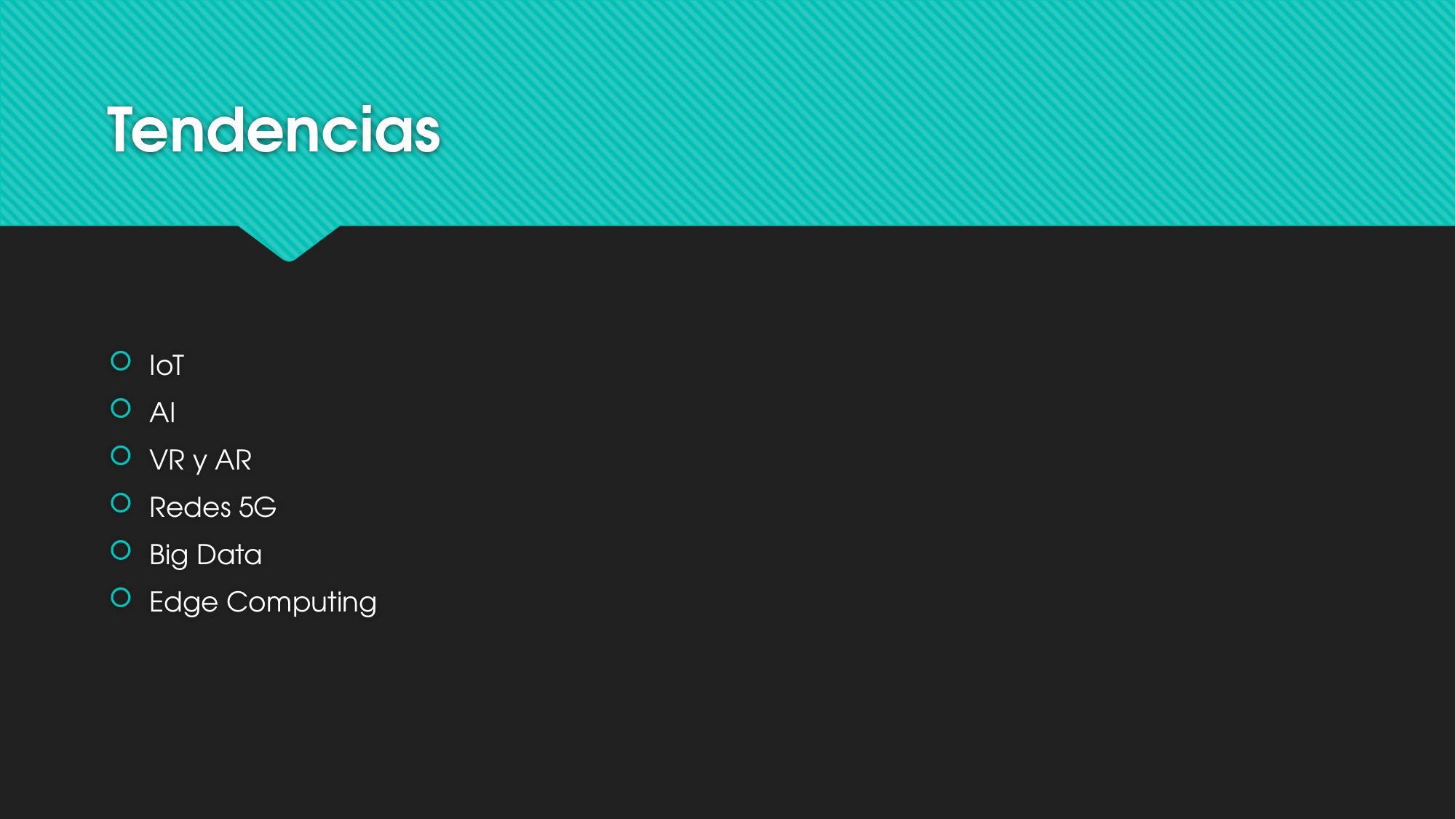

# Tendencias
IoT
AI
VR y AR
Redes 5G
Big Data
Edge Computing